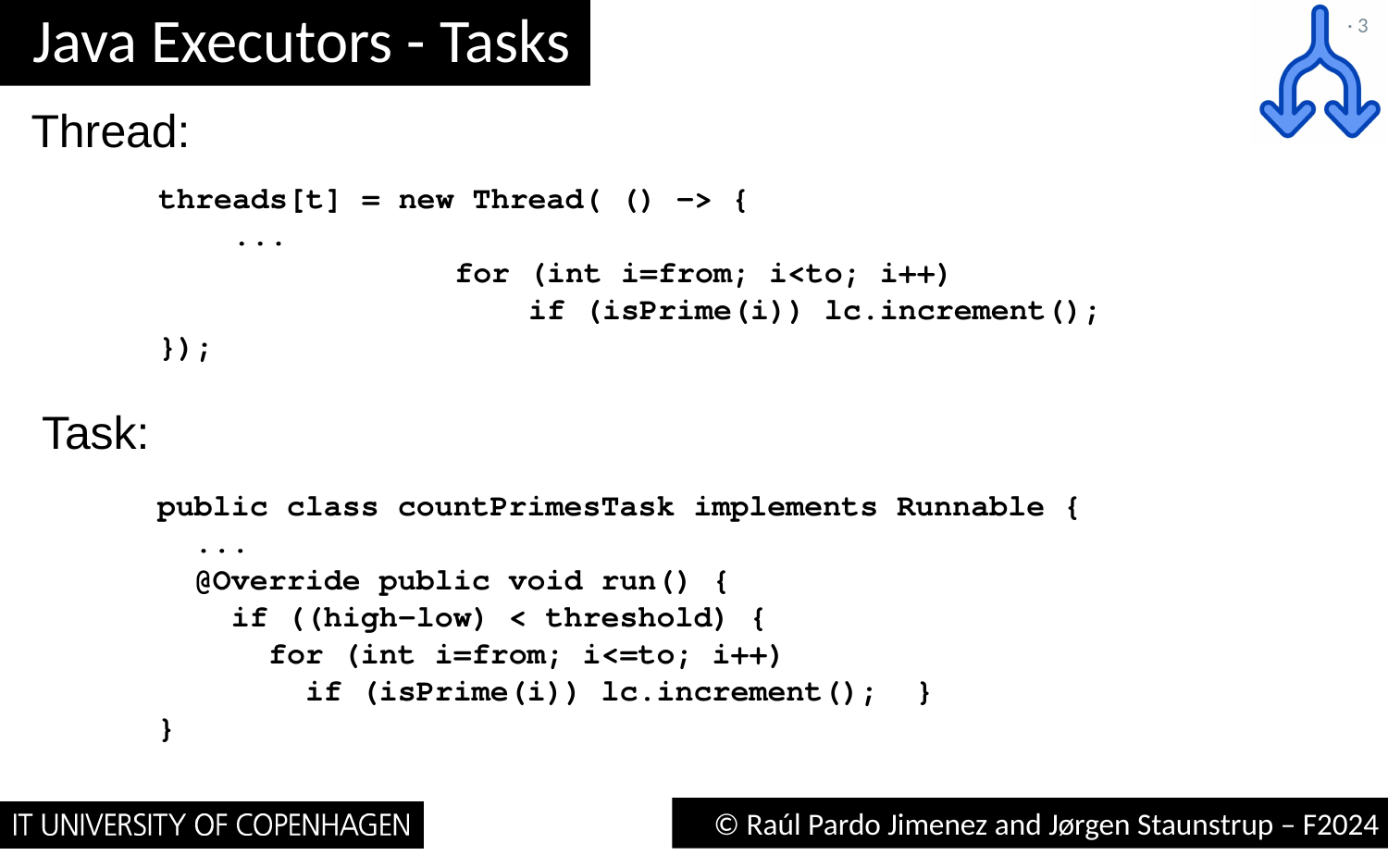

# Java Executors - Tasks
· 3
Thread:
threads[t] = new Thread( () -> {
    ...
                for (int i=from; i<to; i++)
                    if (isPrime(i)) lc.increment();
});
Task:
public class countPrimesTask implements Runnable {
  ...
  @Override public void run() {
    if ((high-low) < threshold) {
      for (int i=from; i<=to; i++)
        if (isPrime(i)) lc.increment();  }
}